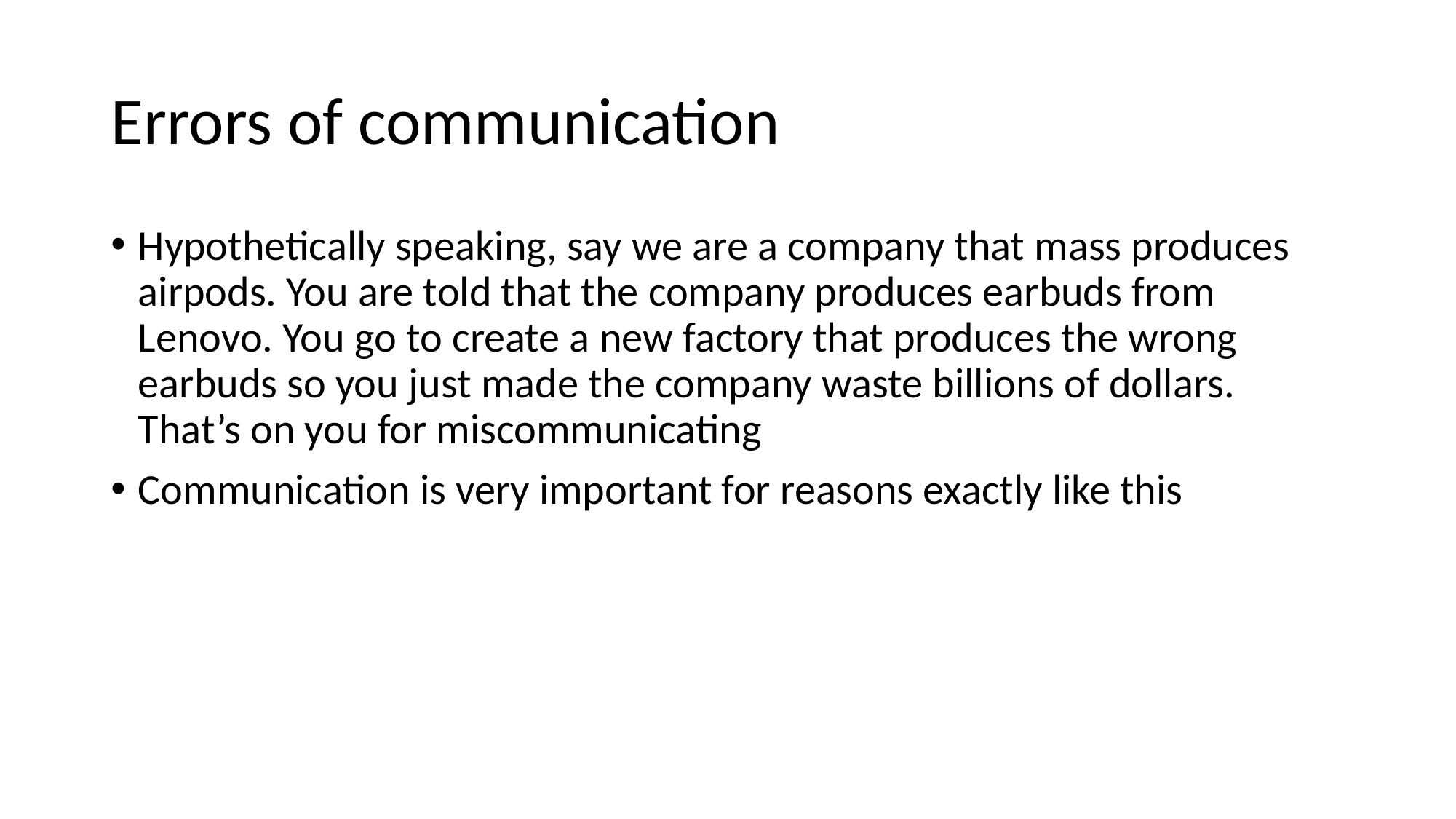

# Errors of communication
Hypothetically speaking, say we are a company that mass produces airpods. You are told that the company produces earbuds from Lenovo. You go to create a new factory that produces the wrong earbuds so you just made the company waste billions of dollars. That’s on you for miscommunicating
Communication is very important for reasons exactly like this